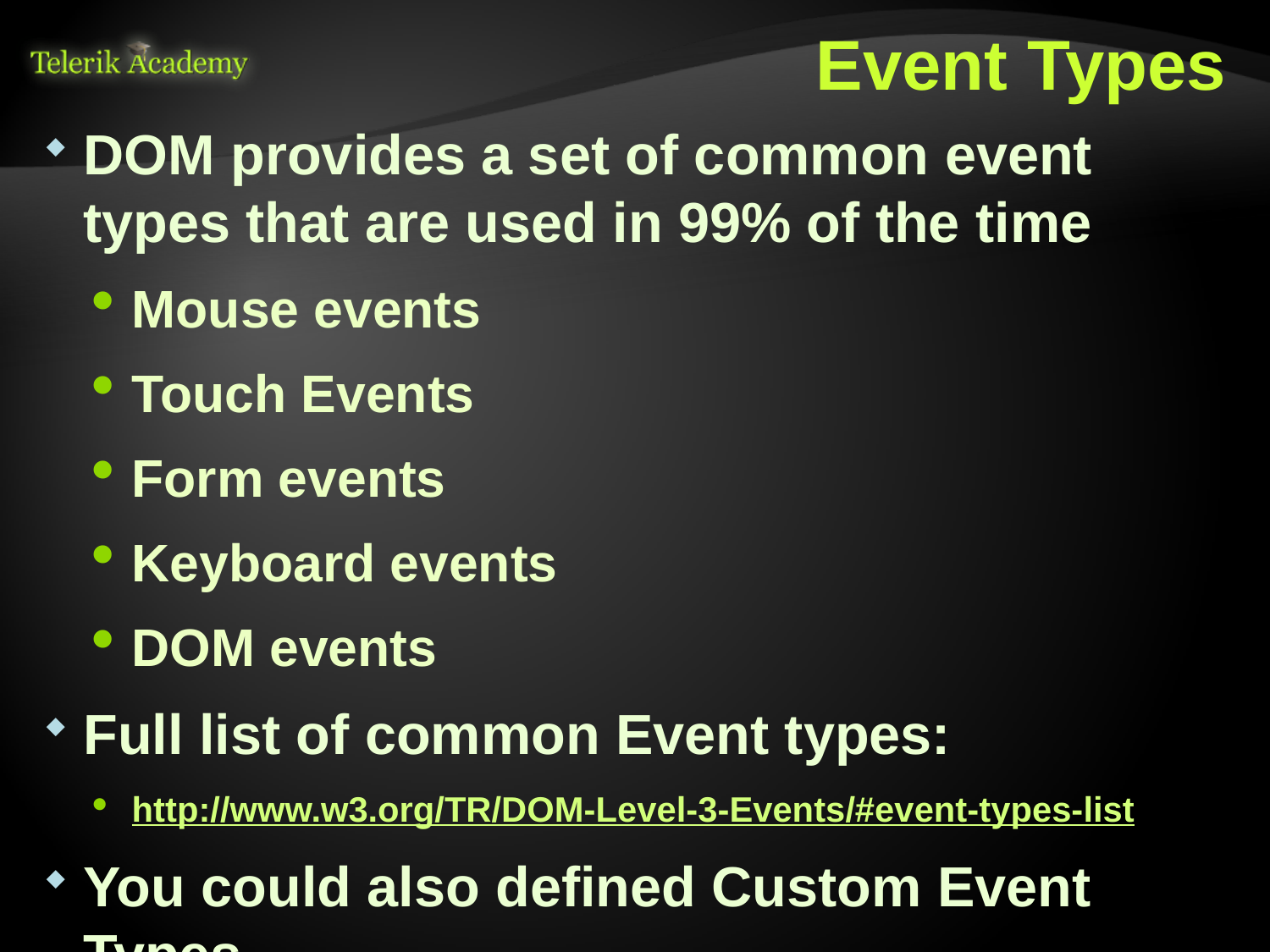

# Event Types
DOM provides a set of common event types that are used in 99% of the time
Mouse events
Touch Events
Form events
Keyboard events
DOM events
Full list of common Event types:
http://www.w3.org/TR/DOM-Level-3-Events/#event-types-list
You could also defined Custom Event Types